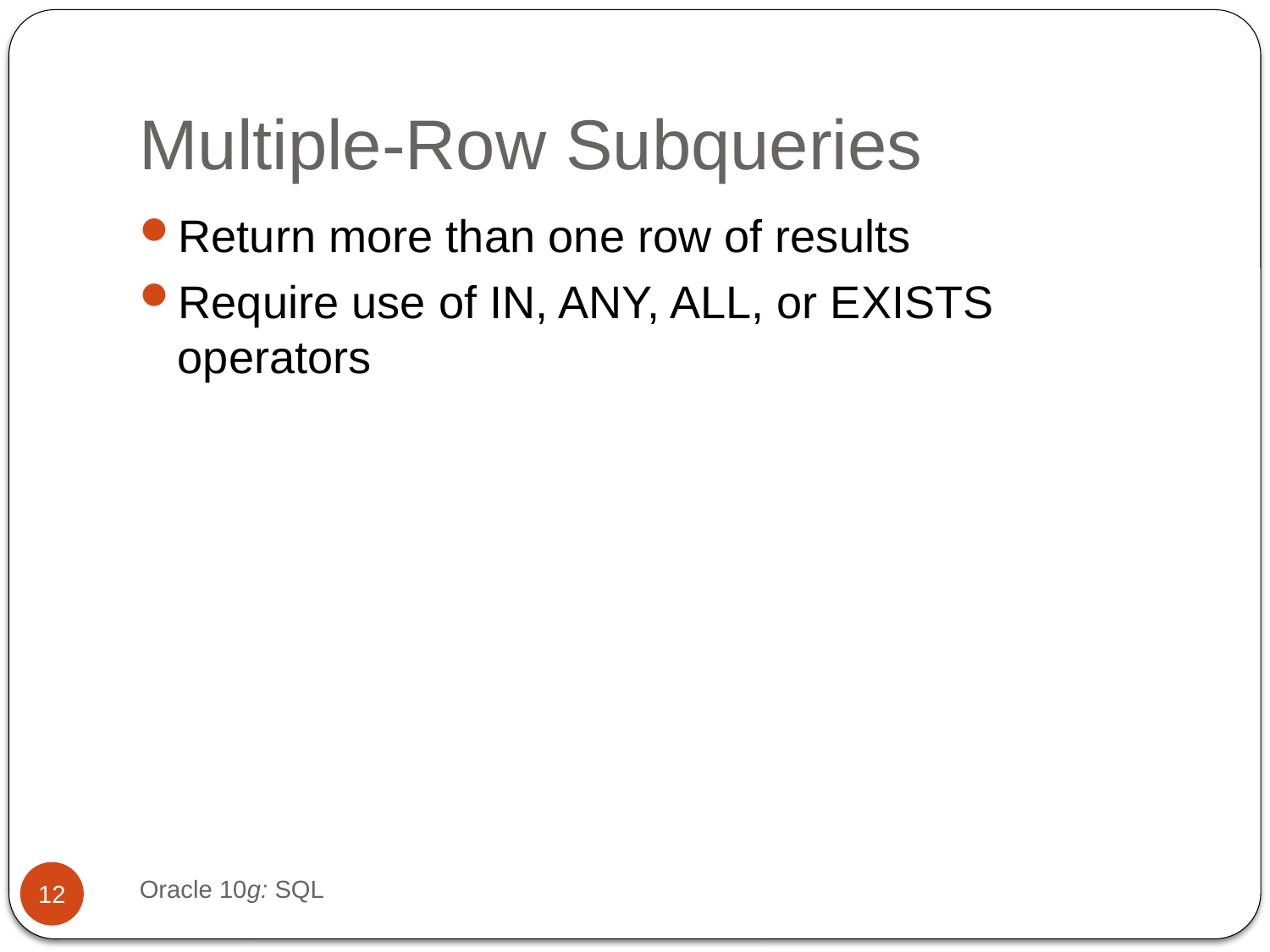

# Multiple-Row Subqueries
Return more than one row of results
Require use of IN, ANY, ALL, or EXISTS operators
Oracle 10g: SQL
12